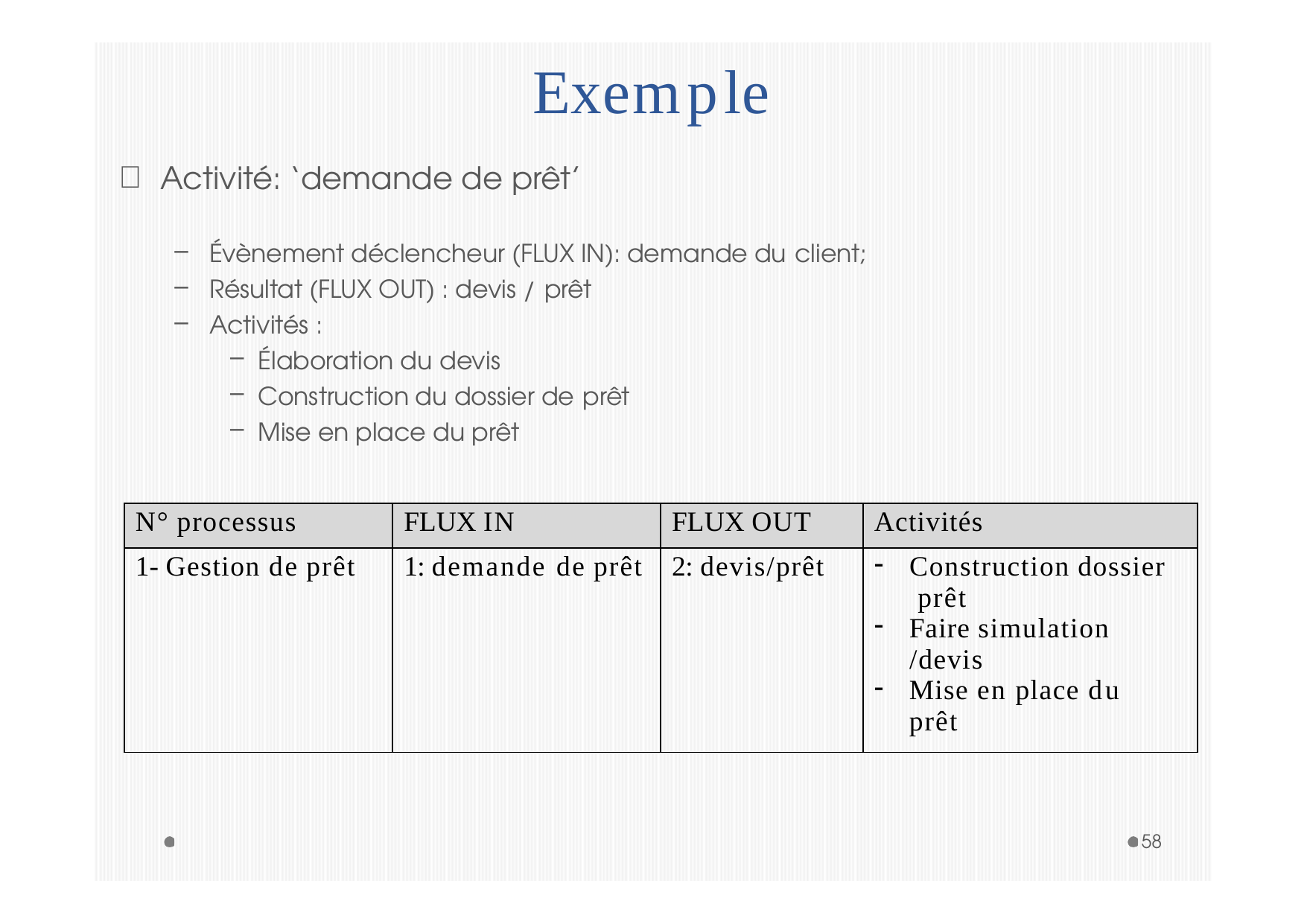

# Exemple
Activité: ‘demande de prêt’

Évènement déclencheur (FLUX IN): demande du client;
Résultat (FLUX OUT) : devis / prêt
Activités :
Élaboration du devis
Construction du dossier de prêt
Mise en place du prêt
| N° processus | FLUX IN | FLUX OUT | Activités |
| --- | --- | --- | --- |
| 1- Gestion de prêt | 1: demande de prêt | 2: devis/prêt | Construction dossier prêt Faire simulation /devis Mise en place du prêt |
58